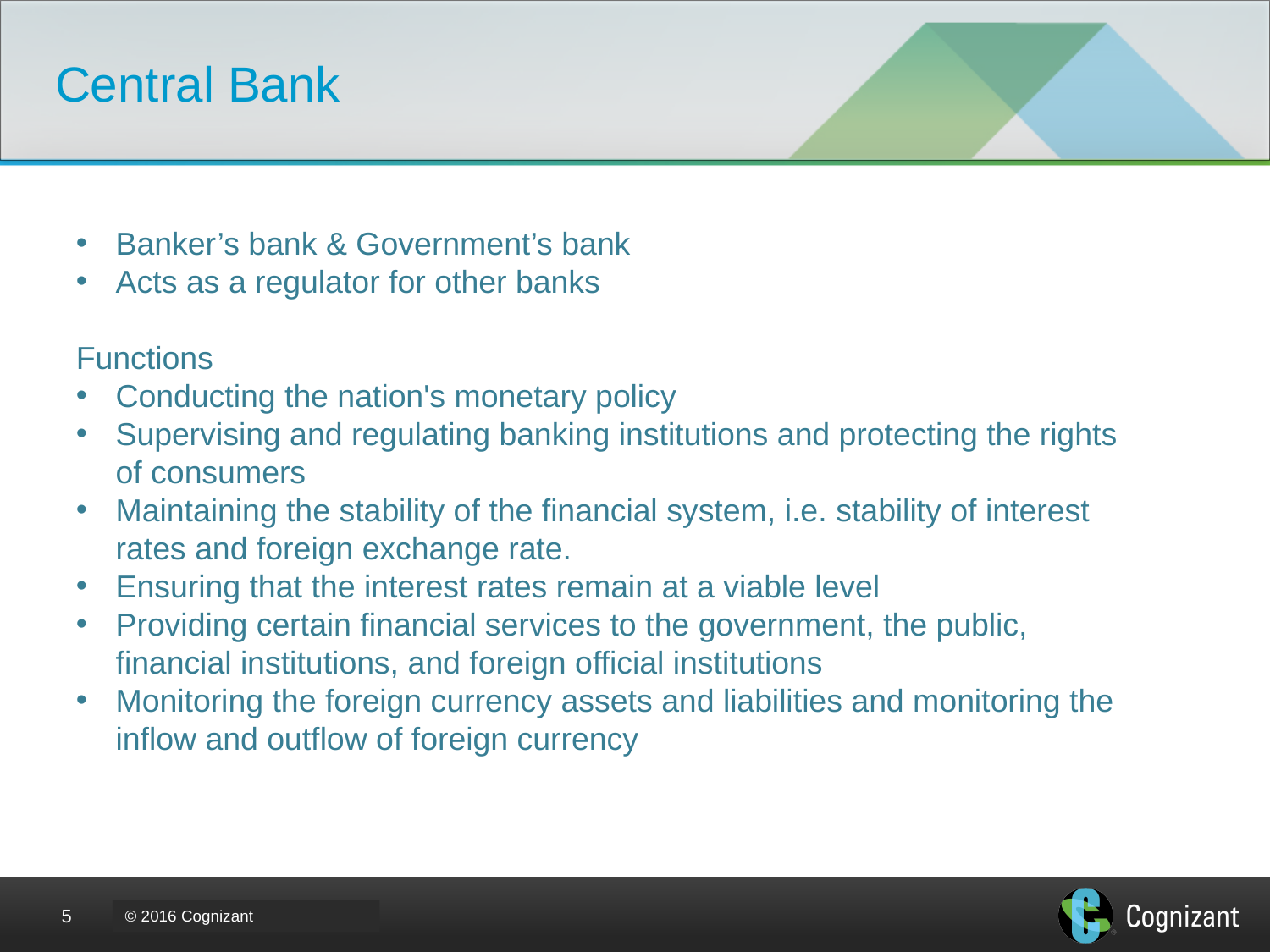

# Central Bank
Banker’s bank & Government’s bank
Acts as a regulator for other banks

Functions
Conducting the nation's monetary policy
Supervising and regulating banking institutions and protecting the rights of consumers
Maintaining the stability of the financial system, i.e. stability of interest rates and foreign exchange rate.
Ensuring that the interest rates remain at a viable level
Providing certain financial services to the government, the public, financial institutions, and foreign official institutions
Monitoring the foreign currency assets and liabilities and monitoring the inflow and outflow of foreign currency
5